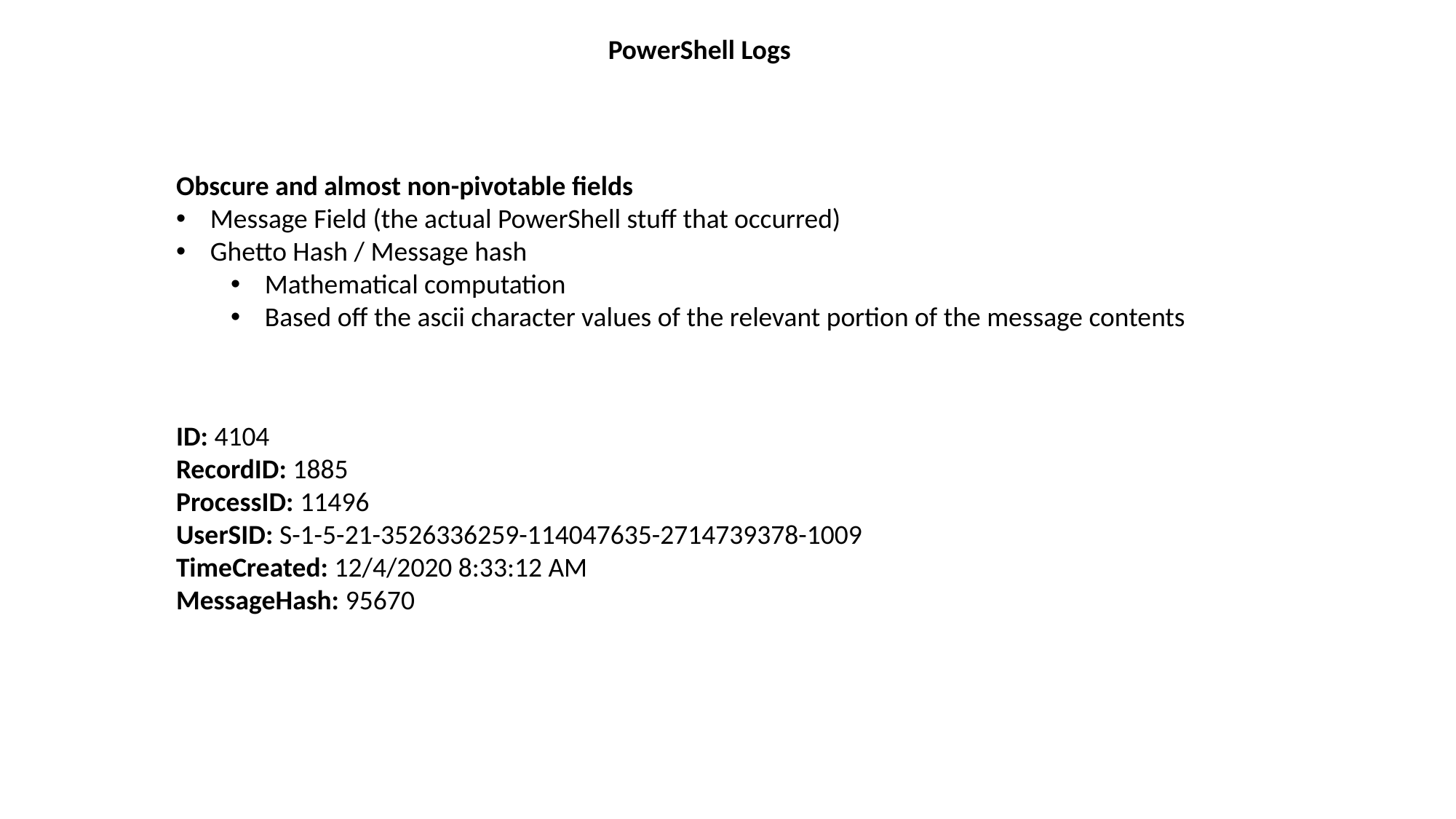

PowerShell Logs
Obscure and almost non-pivotable fields
Message Field (the actual PowerShell stuff that occurred)
Ghetto Hash / Message hash
Mathematical computation
Based off the ascii character values of the relevant portion of the message contents

ID: 4104
RecordID: 1885
ProcessID: 11496
UserSID: S-1-5-21-3526336259-114047635-2714739378-1009
TimeCreated: 12/4/2020 8:33:12 AM
MessageHash: 95670